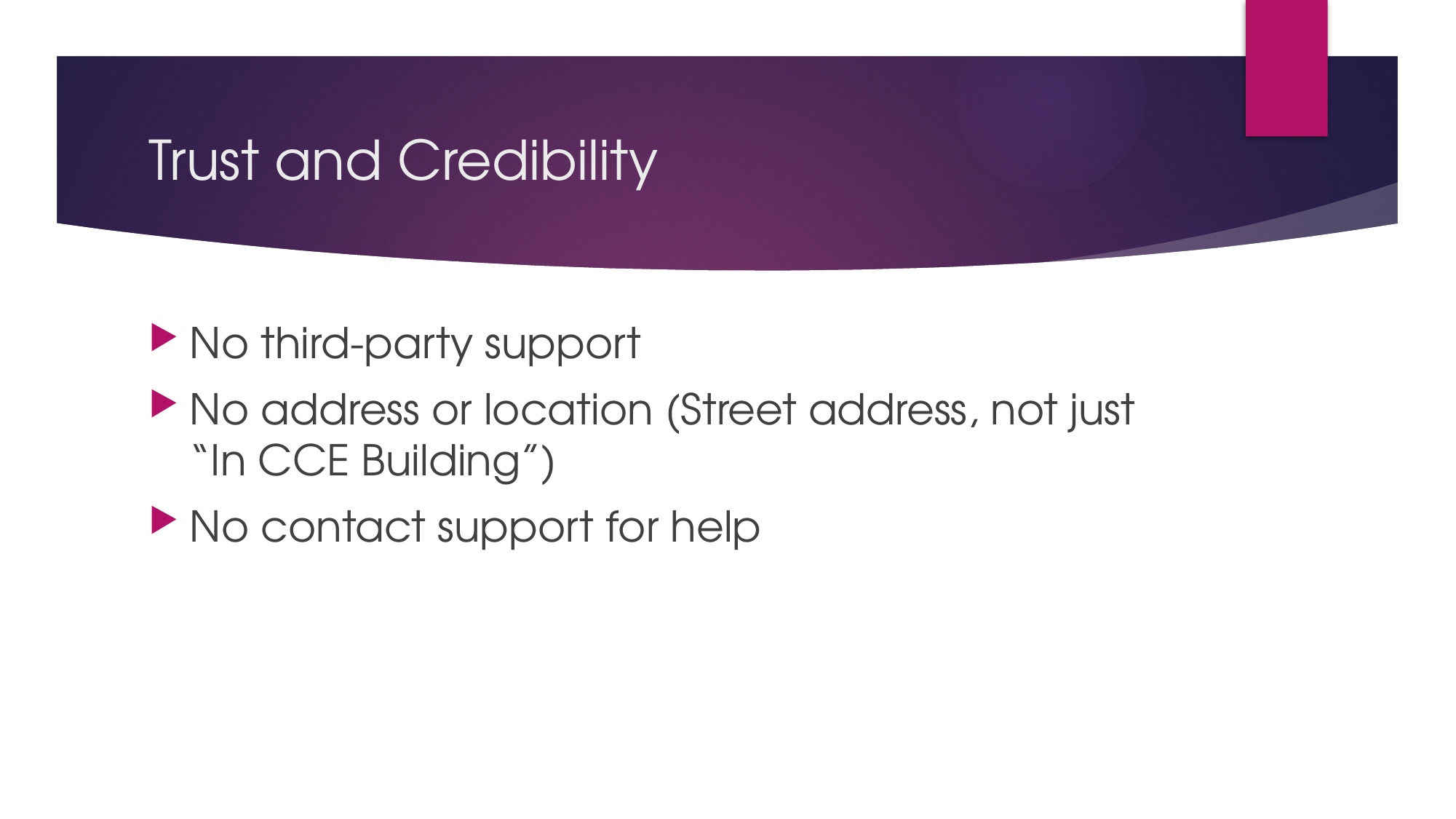

# Trust and Credibility
No third-party support
No address or location (Street address, not just “In CCE Building”)
No contact support for help